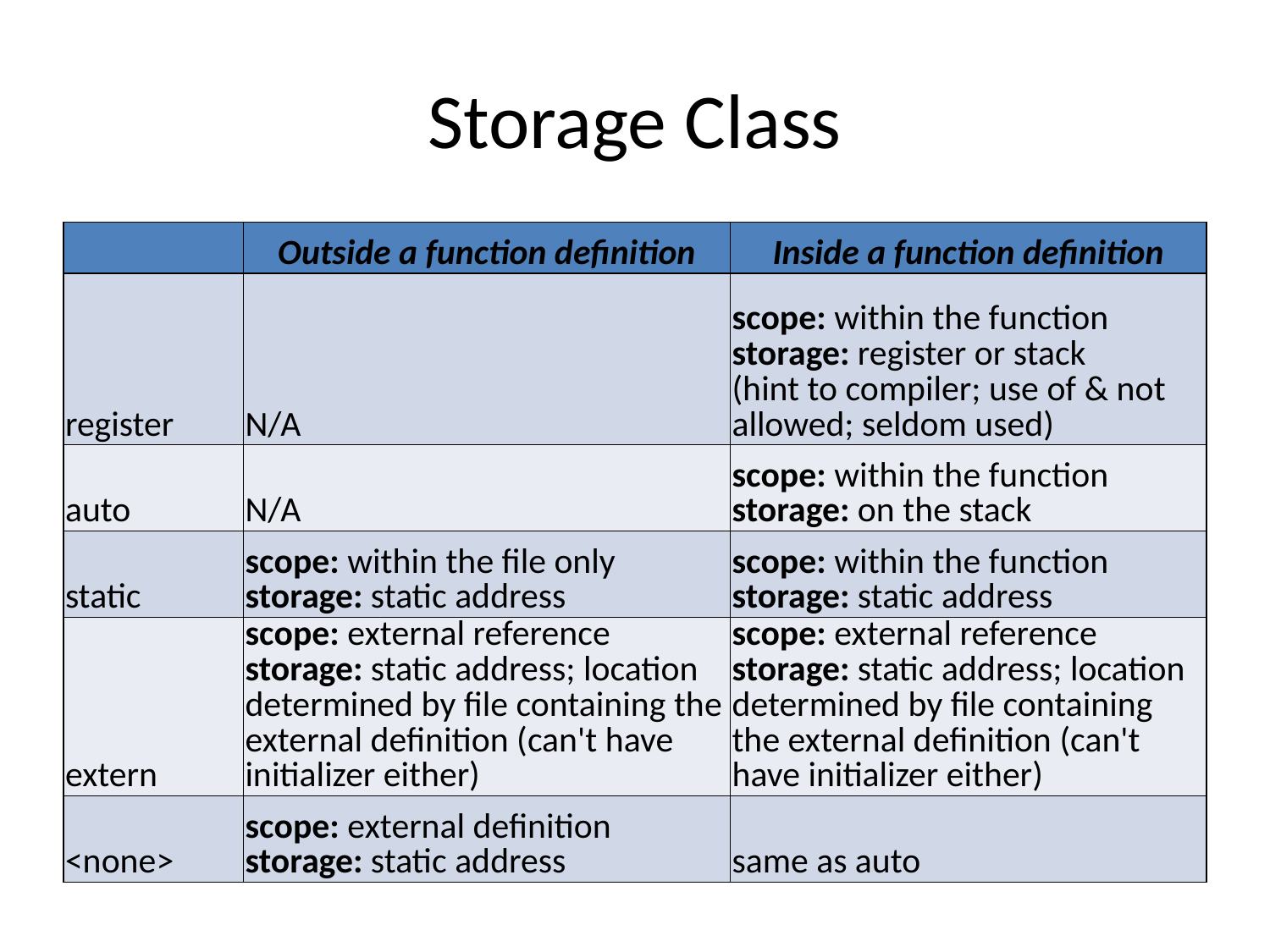

# Storage Class
|  | Outside a function definition | Inside a function definition |
| --- | --- | --- |
| register | N/A | scope: within the function storage: register or stack (hint to compiler; use of & not allowed; seldom used) |
| auto | N/A | scope: within the function storage: on the stack |
| static | scope: within the file only storage: static address | scope: within the function storage: static address |
| extern | scope: external reference storage: static address; location determined by file containing the external definition (can't have initializer either) | scope: external reference storage: static address; location determined by file containing the external definition (can't have initializer either) |
| <none> | scope: external definition storage: static address | same as auto |